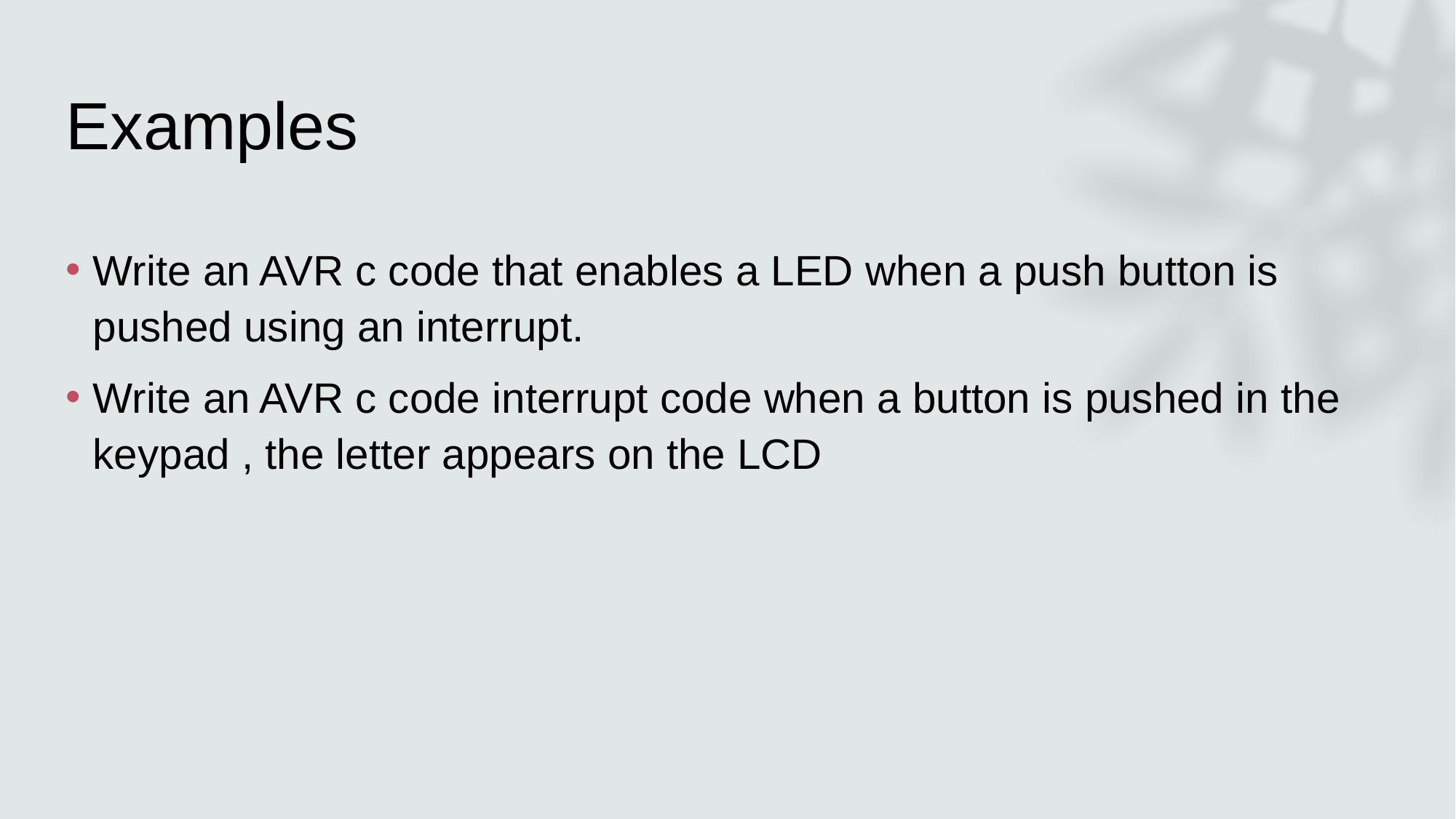

# Examples
Write an AVR c code that enables a LED when a push button is pushed using an interrupt.
Write an AVR c code interrupt code when a button is pushed in the keypad , the letter appears on the LCD